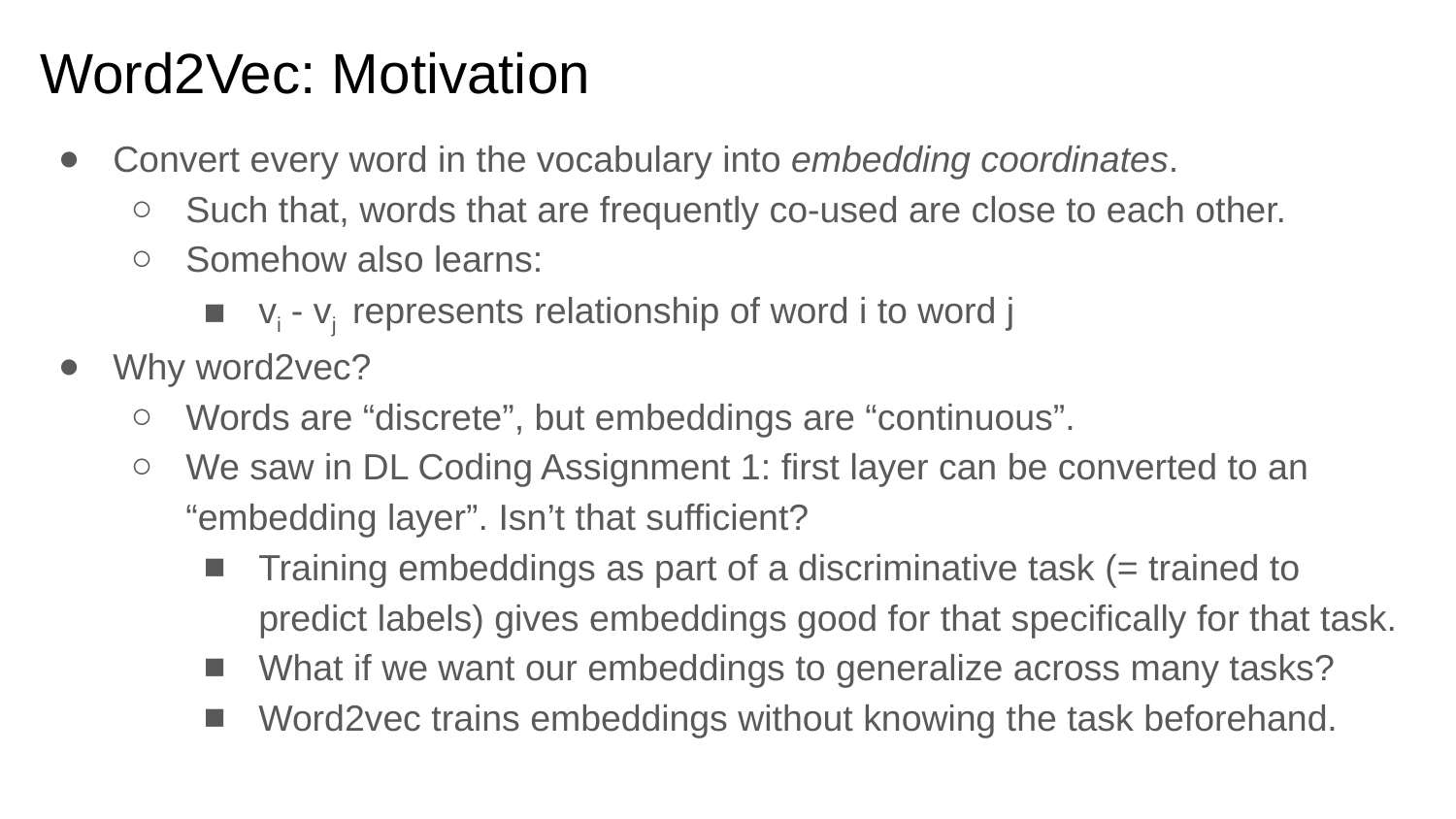

# Word2Vec: Motivation
Convert every word in the vocabulary into embedding coordinates.
Such that, words that are frequently co-used are close to each other.
Somehow also learns:
vi - vj  represents relationship of word i to word j
Why word2vec?
Words are “discrete”, but embeddings are “continuous”.
We saw in DL Coding Assignment 1: first layer can be converted to an “embedding layer”. Isn’t that sufficient?
Training embeddings as part of a discriminative task (= trained to predict labels) gives embeddings good for that specifically for that task.
What if we want our embeddings to generalize across many tasks?
Word2vec trains embeddings without knowing the task beforehand.